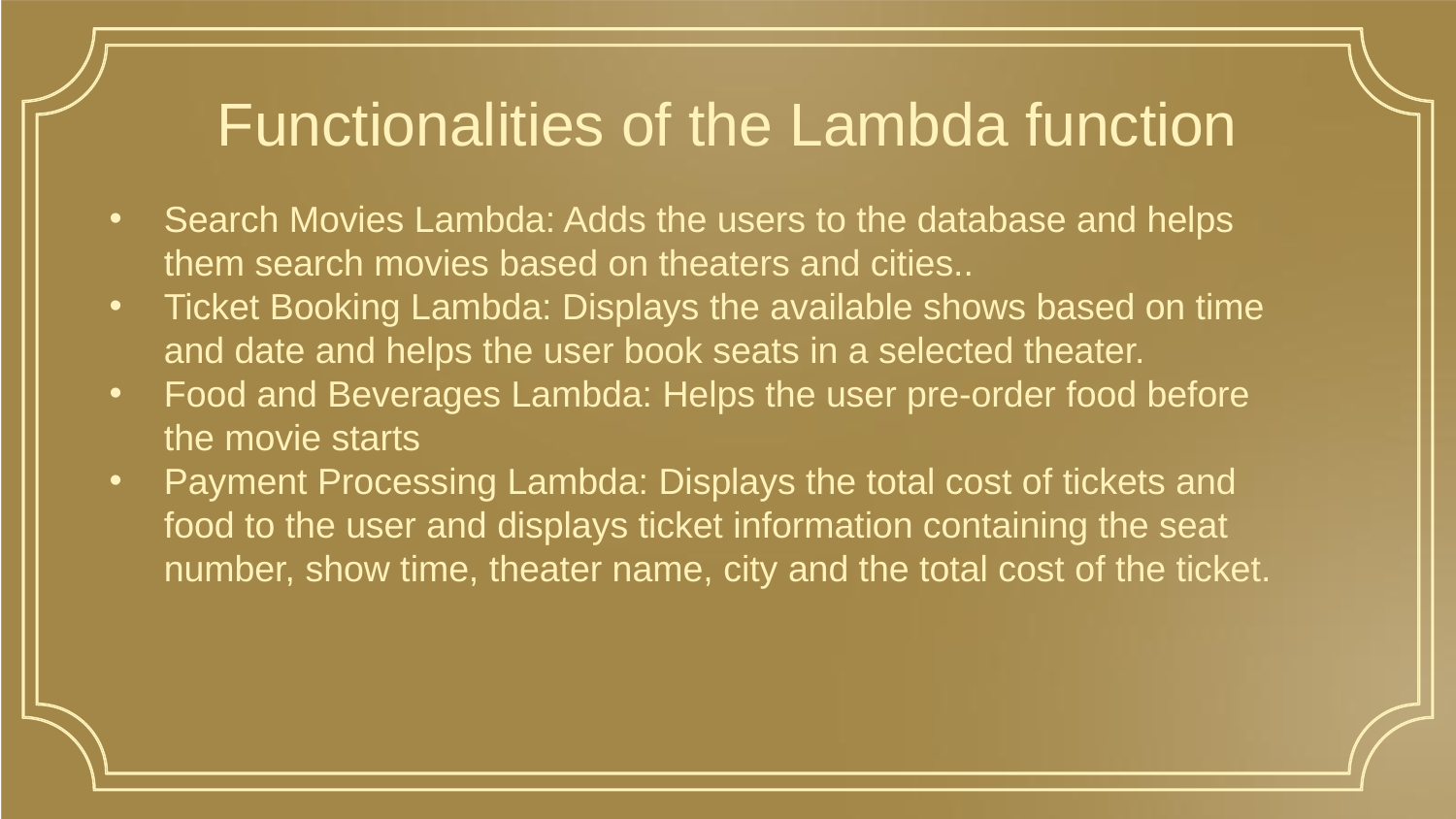

# Functionalities of the Lambda function
Search Movies Lambda: Adds the users to the database and helps them search movies based on theaters and cities..
Ticket Booking Lambda: Displays the available shows based on time and date and helps the user book seats in a selected theater.
Food and Beverages Lambda: Helps the user pre-order food before the movie starts
Payment Processing Lambda: Displays the total cost of tickets and food to the user and displays ticket information containing the seat number, show time, theater name, city and the total cost of the ticket.